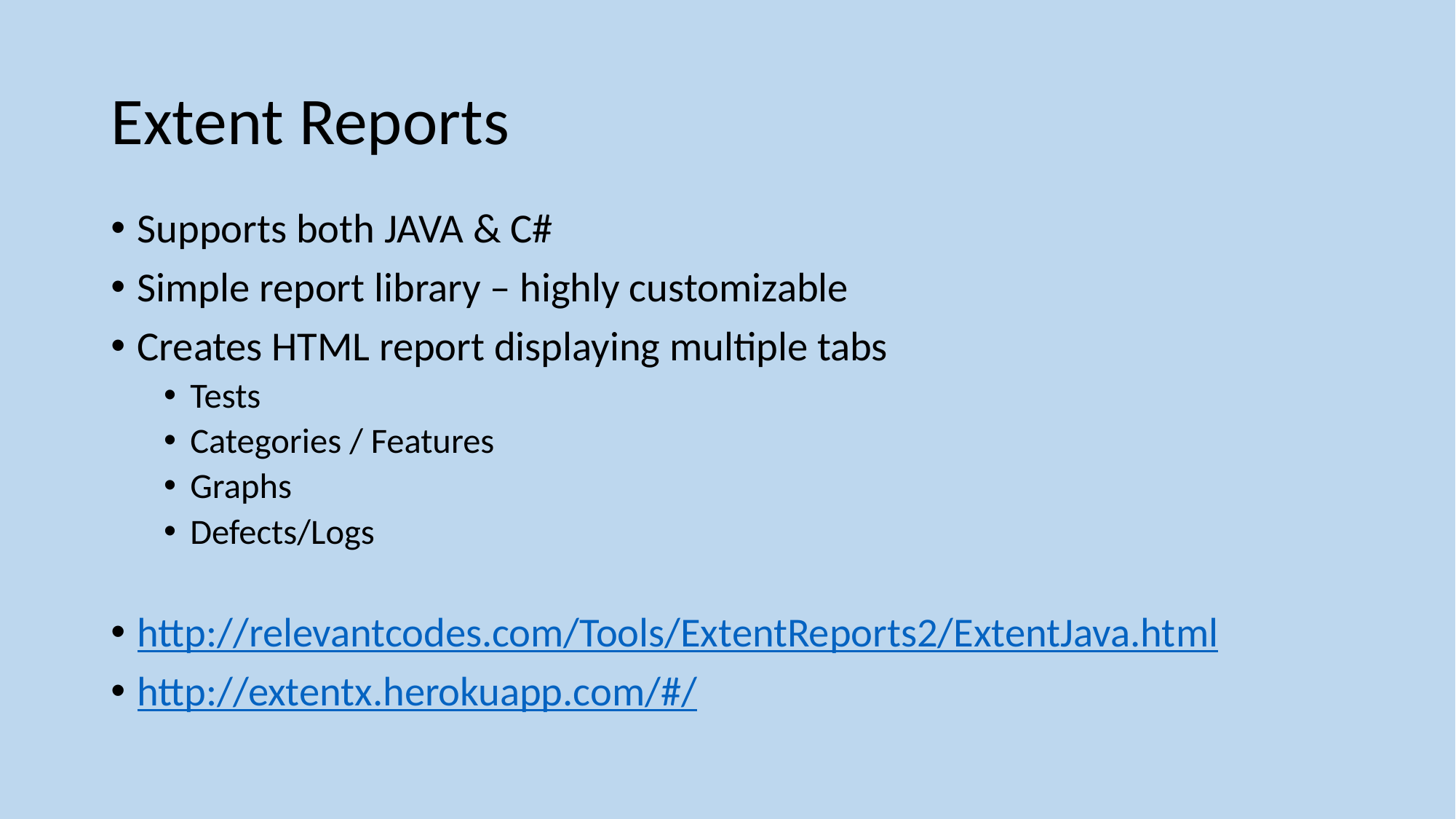

# Extent Reports
Supports both JAVA & C#
Simple report library – highly customizable
Creates HTML report displaying multiple tabs
Tests
Categories / Features
Graphs
Defects/Logs

http://relevantcodes.com/Tools/ExtentReports2/ExtentJava.html
http://extentx.herokuapp.com/#/